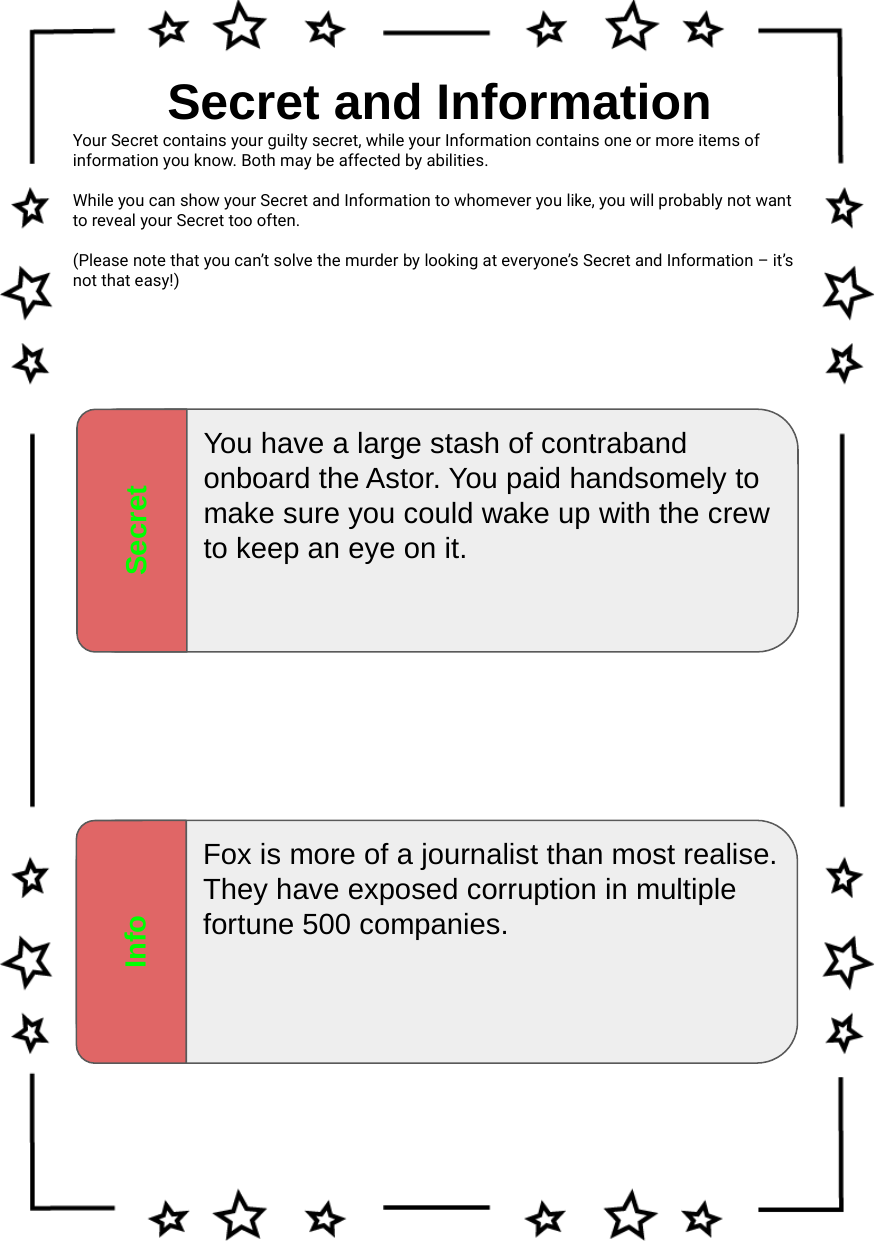

Secret and Information
Your Secret contains your guilty secret, while your Information contains one or more items of information you know. Both may be affected by abilities.

While you can show your Secret and Information to whomever you like, you will probably not want to reveal your Secret too often.

(Please note that you can’t solve the murder by looking at everyone’s Secret and Information – it’s not that easy!)

You have a large stash of contraband onboard the Astor. You paid handsomely to make sure you could wake up with the crew to keep an eye on it.
Secret

Fox is more of a journalist than most realise. They have exposed corruption in multiple fortune 500 companies.
Info